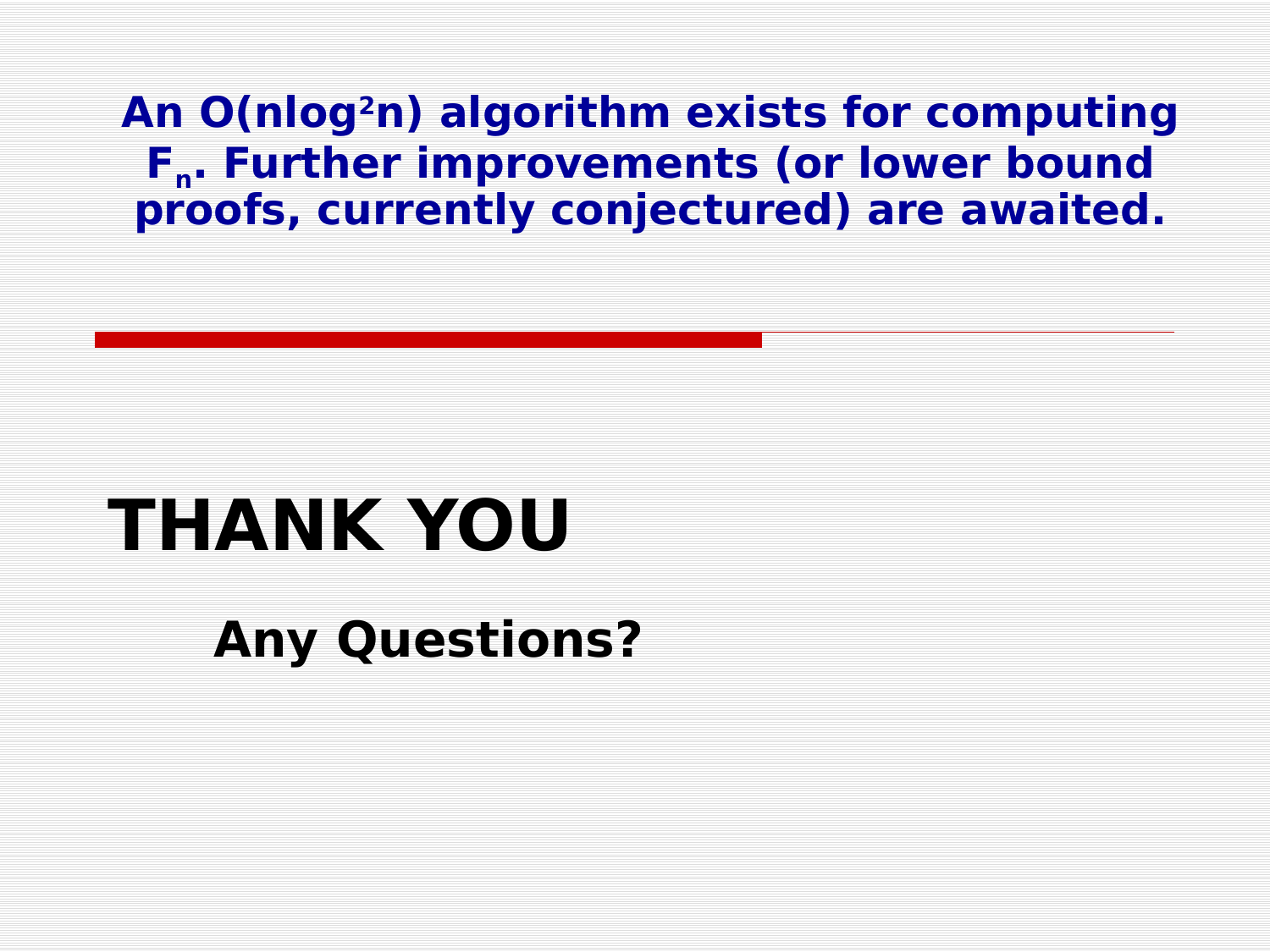

An O(nlog2n) algorithm exists for computing Fn. Further improvements (or lower bound proofs, currently conjectured) are awaited.

# THANK YOU
Any Questions?